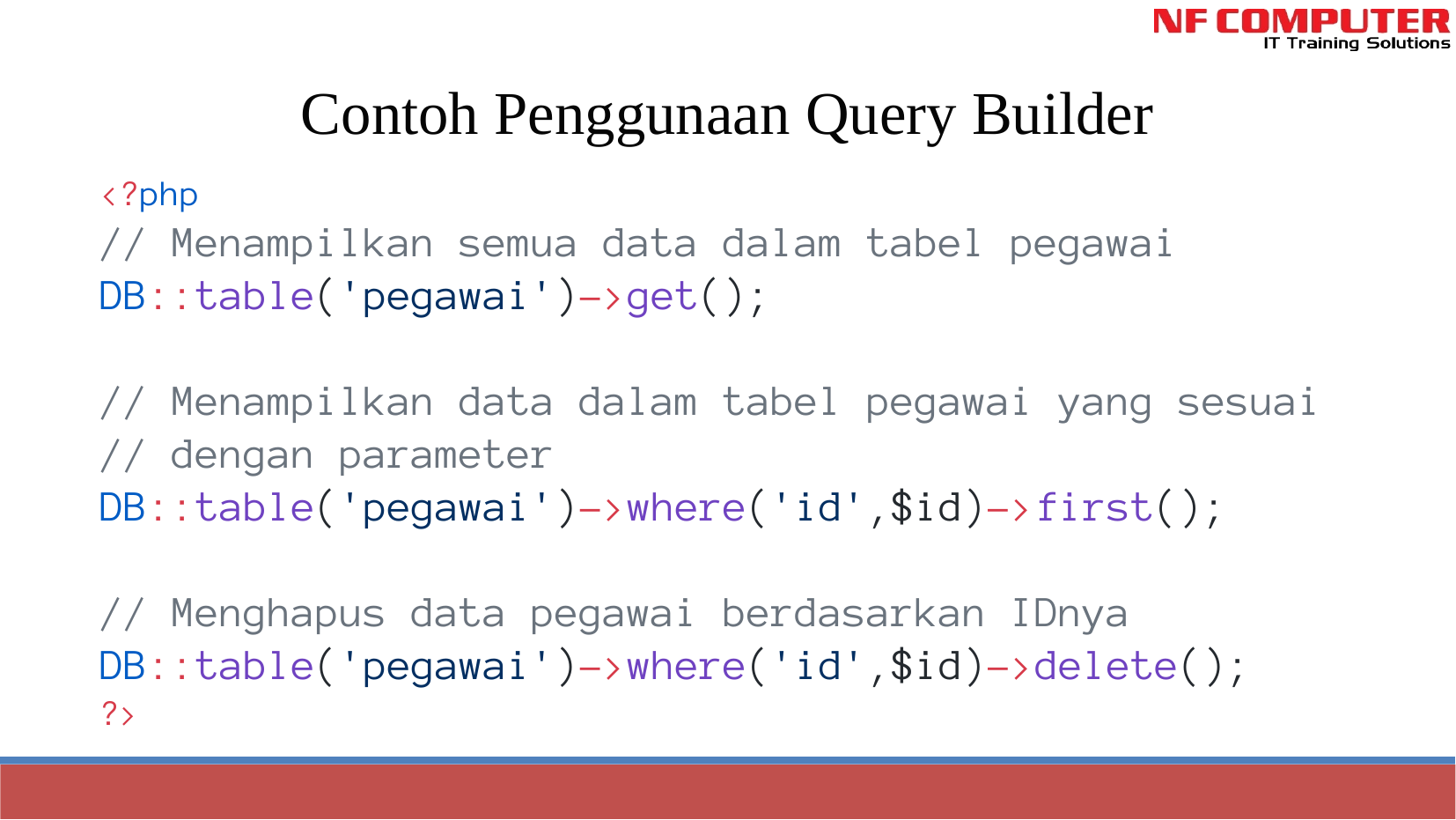

Contoh Penggunaan Query Builder
<?php
// Menampilkan semua data dalam tabel pegawai
DB::table('pegawai')->get();

// Menampilkan data dalam tabel pegawai yang sesuai
// dengan parameter
DB::table('pegawai')->where('id',$id)->first();

// Menghapus data pegawai berdasarkan IDnya
DB::table('pegawai')->where('id',$id)->delete();
?>